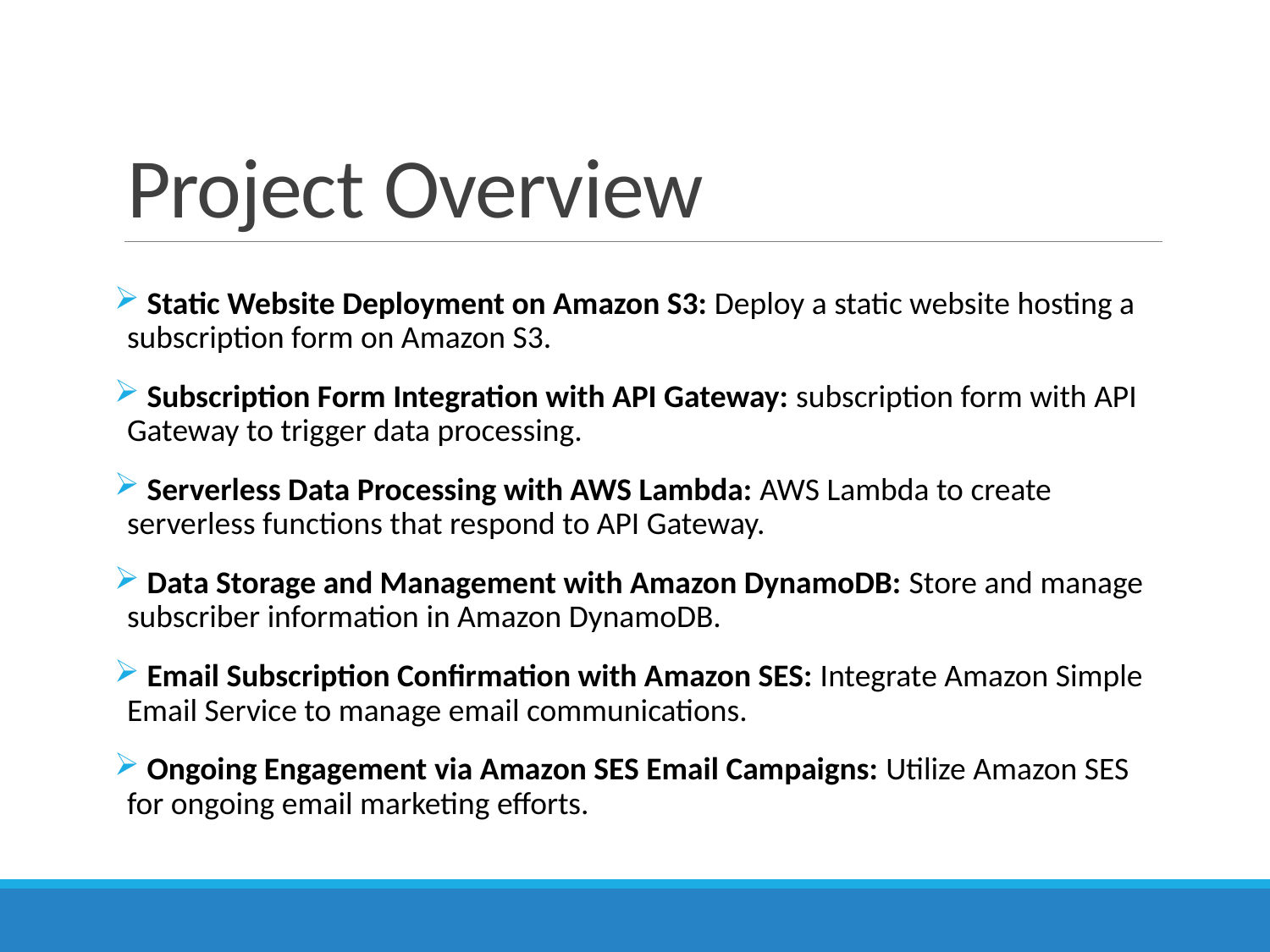

# Project Overview
 Static Website Deployment on Amazon S3: Deploy a static website hosting a subscription form on Amazon S3.
 Subscription Form Integration with API Gateway: subscription form with API Gateway to trigger data processing.
 Serverless Data Processing with AWS Lambda: AWS Lambda to create serverless functions that respond to API Gateway.
 Data Storage and Management with Amazon DynamoDB: Store and manage subscriber information in Amazon DynamoDB.
 Email Subscription Confirmation with Amazon SES: Integrate Amazon Simple Email Service to manage email communications.
 Ongoing Engagement via Amazon SES Email Campaigns: Utilize Amazon SES for ongoing email marketing efforts.